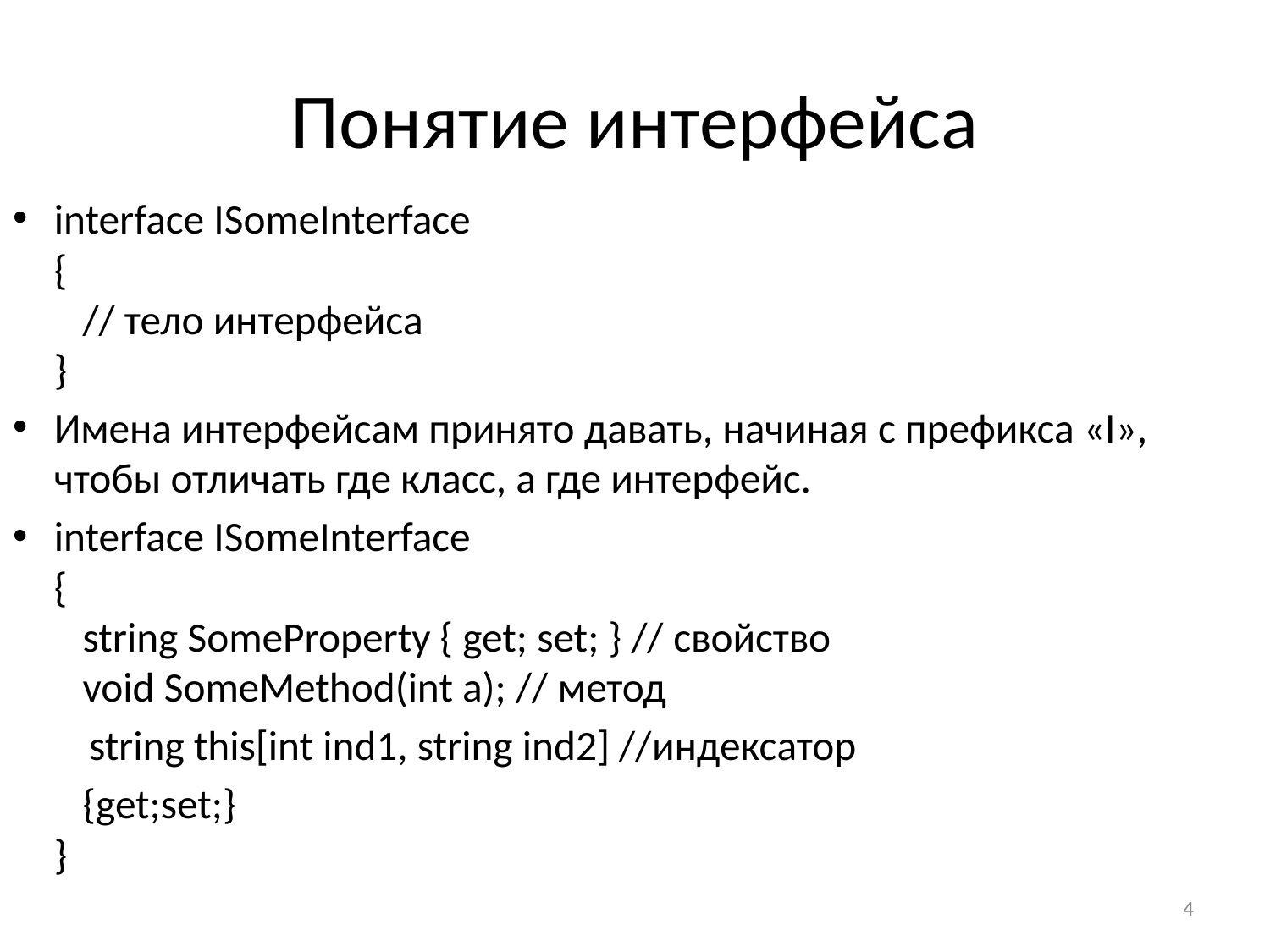

# Понятие интерфейса
interface ISomeInterface
{
   // тело интерфейса
}
Имена интерфейсам принято давать, начиная с префикса «I», чтобы отличать где класс, а где интерфейс.
interface ISomeInterface
{
   string SomeProperty { get; set; } // свойство
   void SomeMethod(int a); // метод
        string this[int ind1, string ind2] //индексатор
	   {get;set;}
}
4